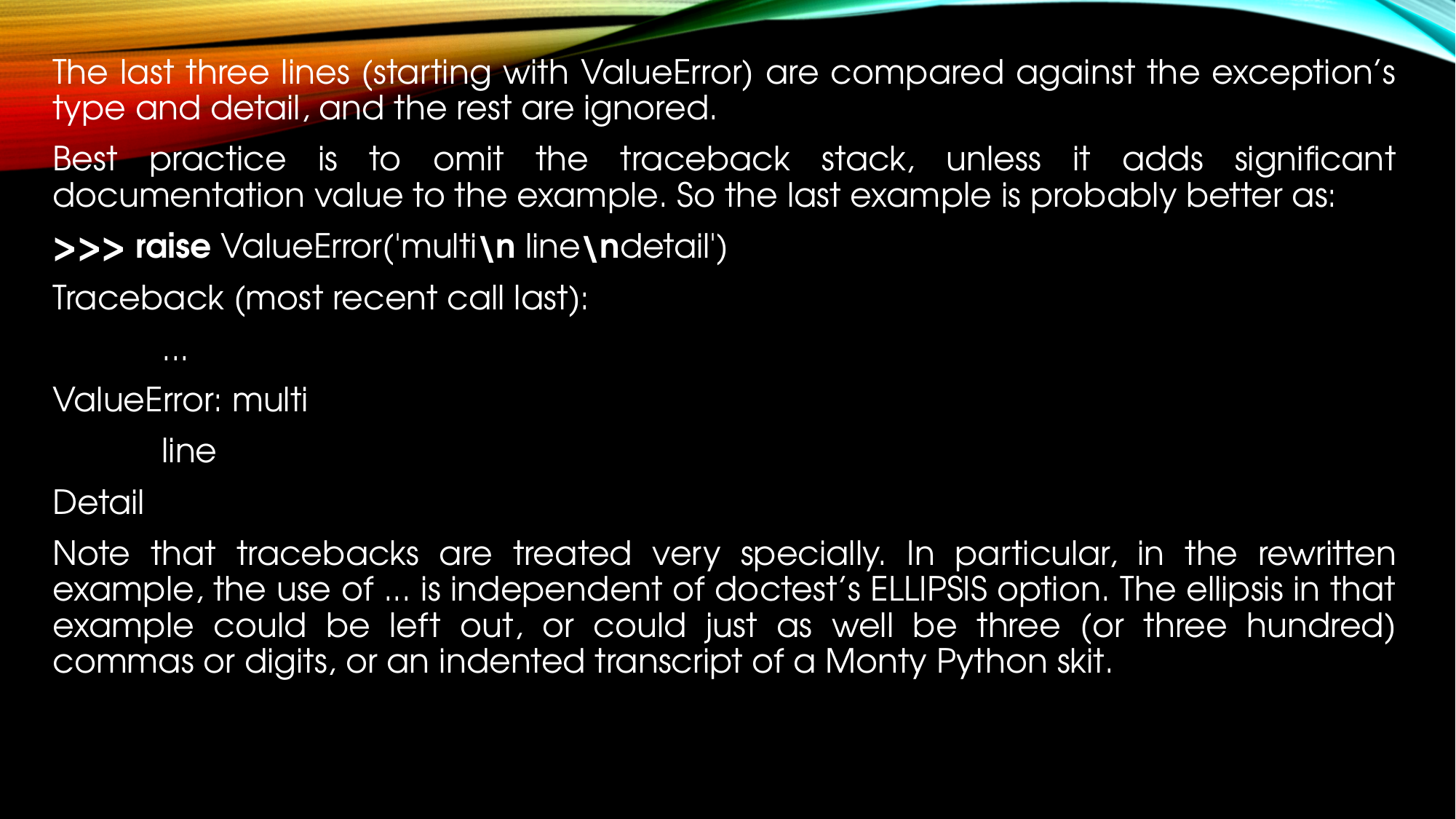

The last three lines (starting with ValueError) are compared against the exception’s type and detail, and the rest are ignored.
Best practice is to omit the traceback stack, unless it adds significant documentation value to the example. So the last example is probably better as:
>>> raise ValueError('multi\n line\ndetail')
Traceback (most recent call last):
	...
ValueError: multi
	line
Detail
Note that tracebacks are treated very specially. In particular, in the rewritten example, the use of ... is independent of doctest’s ELLIPSIS option. The ellipsis in that example could be left out, or could just as well be three (or three hundred) commas or digits, or an indented transcript of a Monty Python skit.